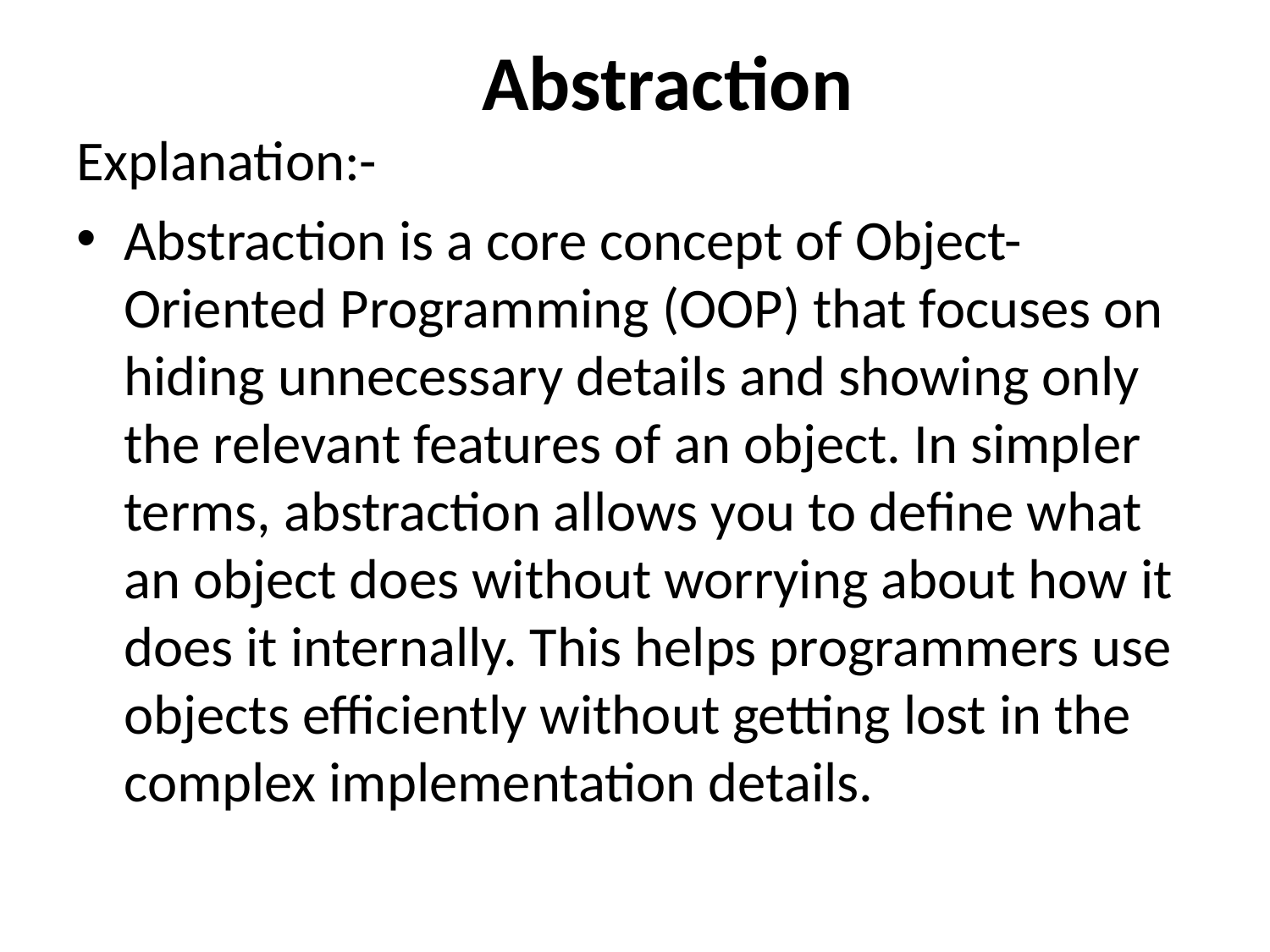

# Abstraction
Explanation:-
Abstraction is a core concept of Object-Oriented Programming (OOP) that focuses on hiding unnecessary details and showing only the relevant features of an object. In simpler terms, abstraction allows you to define what an object does without worrying about how it does it internally. This helps programmers use objects efficiently without getting lost in the complex implementation details.